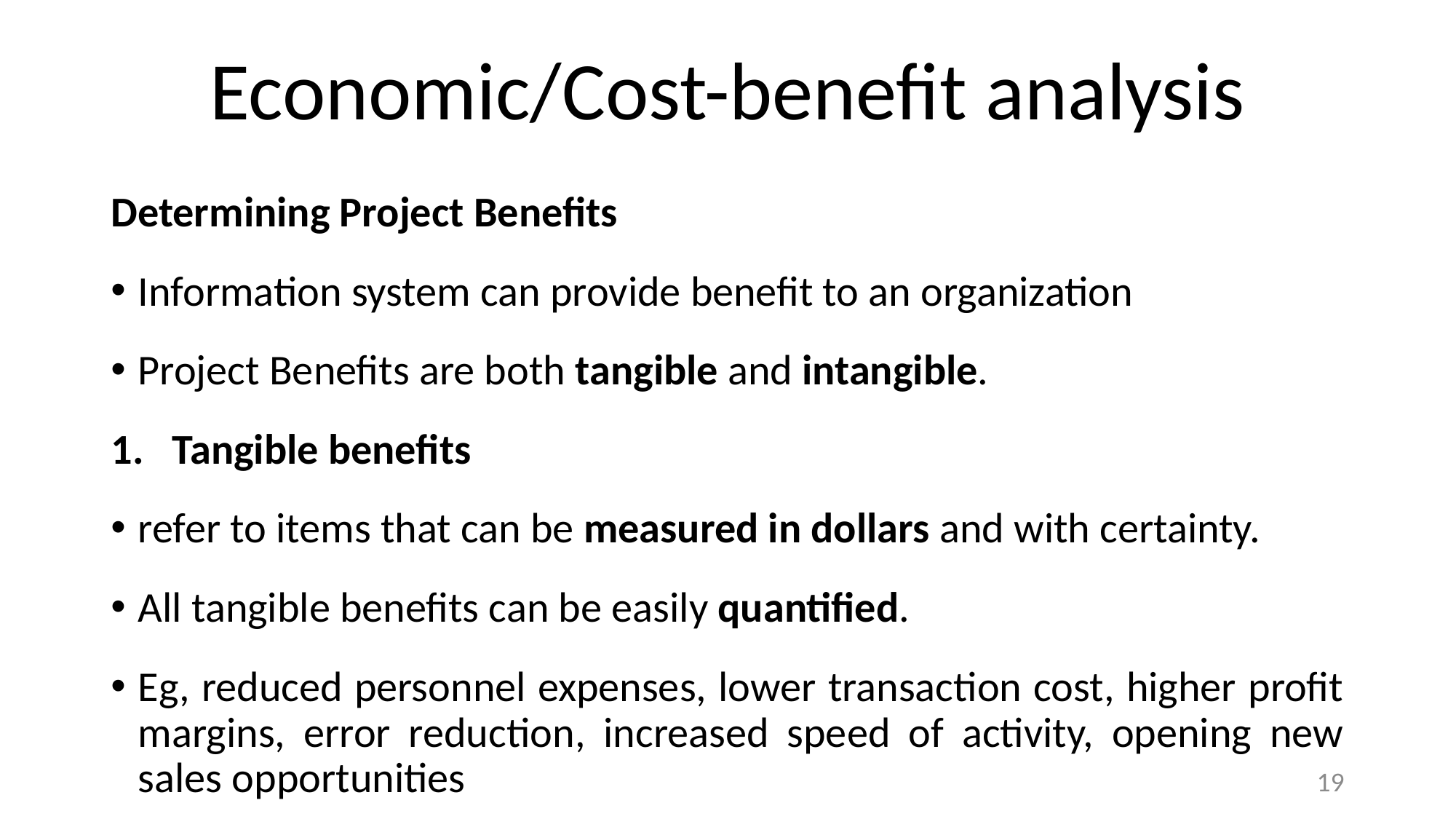

# Economic/Cost-benefit analysis
Determining Project Benefits
Information system can provide benefit to an organization
Project Benefits are both tangible and intangible.
Tangible benefits
refer to items that can be measured in dollars and with certainty.
All tangible benefits can be easily quantified.
Eg, reduced personnel expenses, lower transaction cost, higher profit margins, error reduction, increased speed of activity, opening new sales opportunities
19